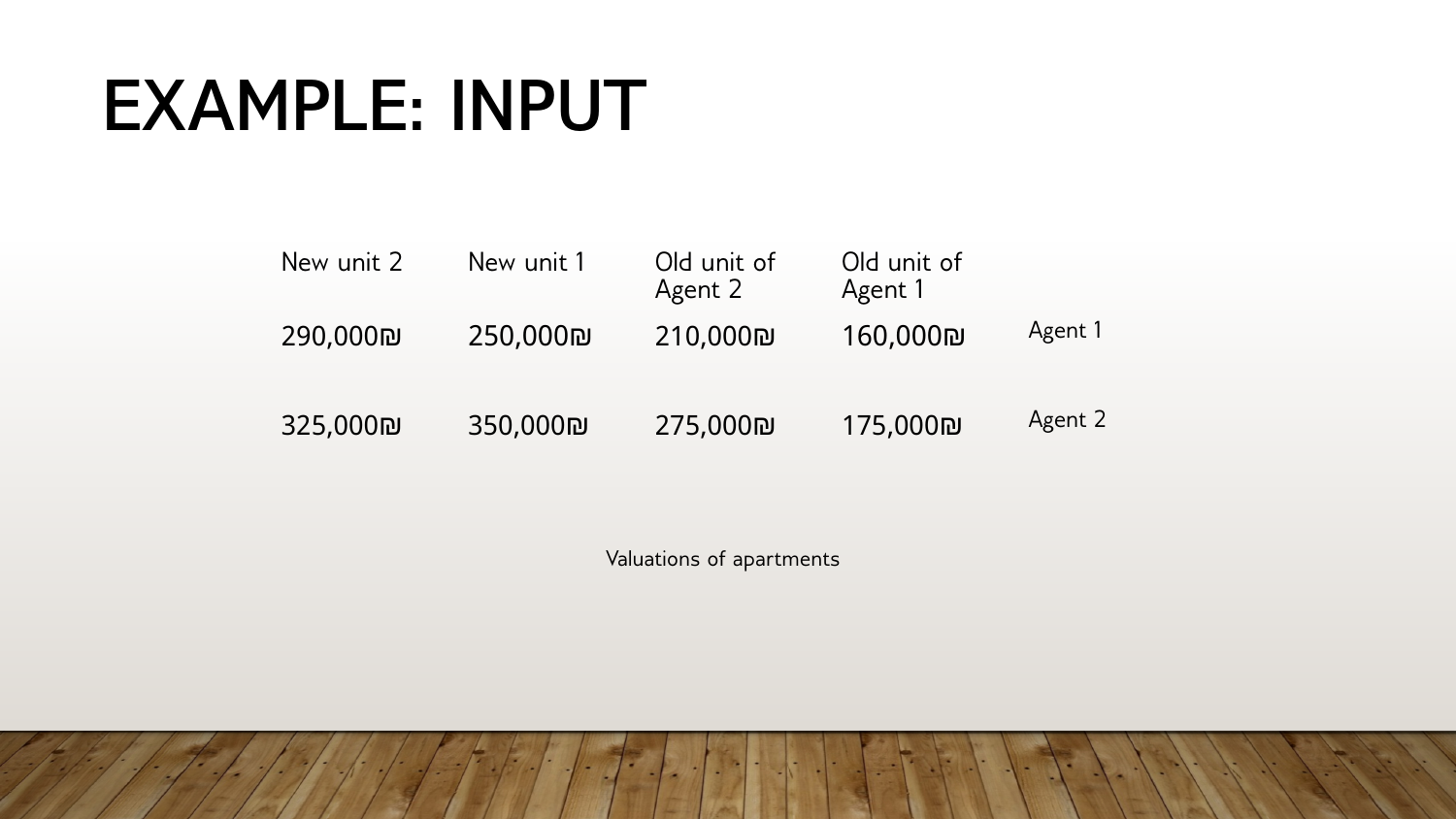

# Example: input
| New unit 2 | New unit 1 | Old unit of Agent 2 | Old unit of Agent 1 |  |
| --- | --- | --- | --- | --- |
| 290,000₪ | 250,000₪ | 210,000₪ | 160,000₪ | Agent 1 |
| 325,000₪ | 350,000₪ | 275,000₪ | 175,000₪ | Agent 2 |
Valuations of apartments